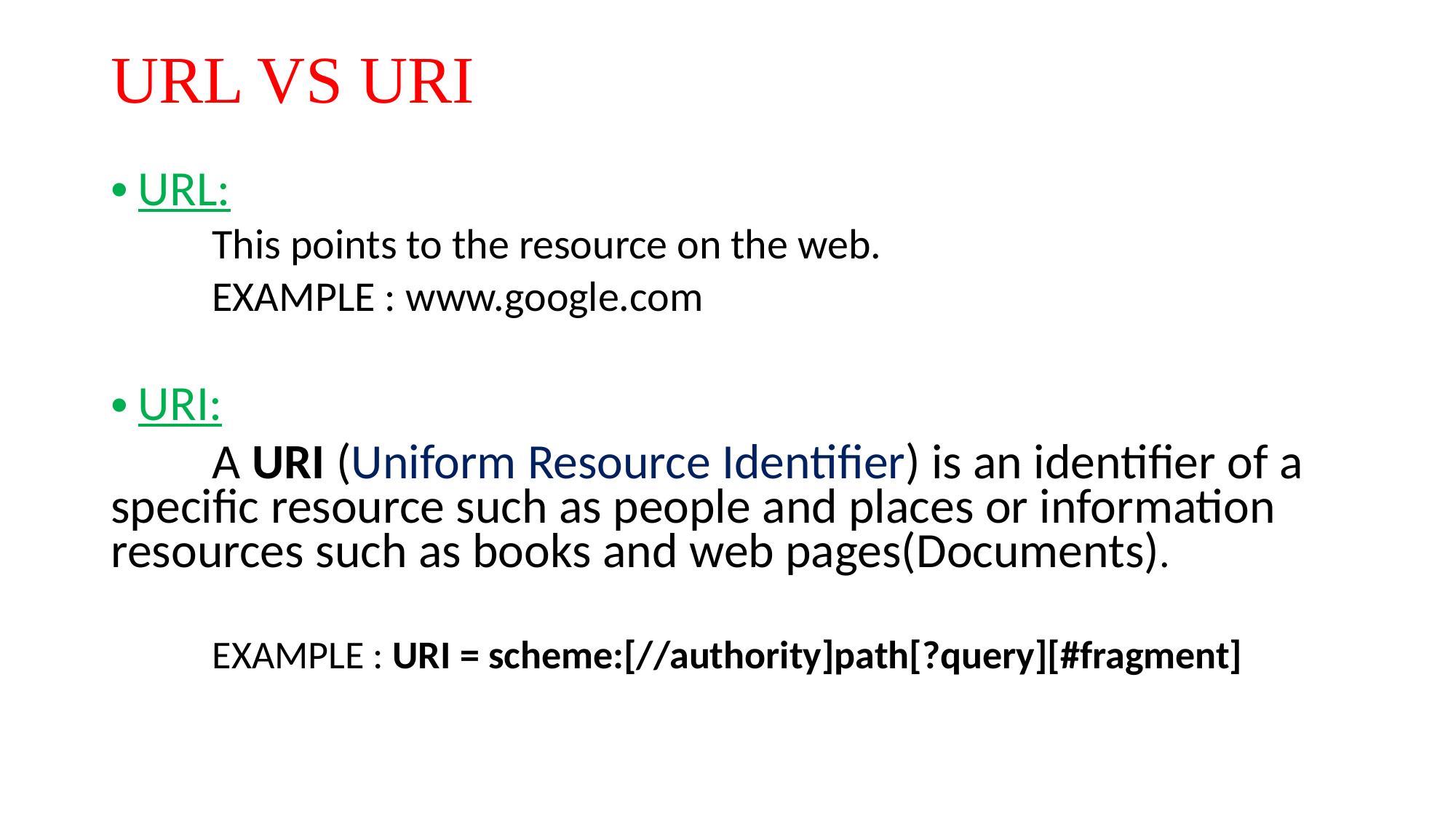

# URL VS URI
URL:
	This points to the resource on the web.
	EXAMPLE : www.google.com

URI:
	A URI (Uniform Resource Identifier) is an identifier of a specific resource such as people and places or information resources such as books and web pages(Documents).

	EXAMPLE : URI = scheme:[//authority]path[?query][#fragment]